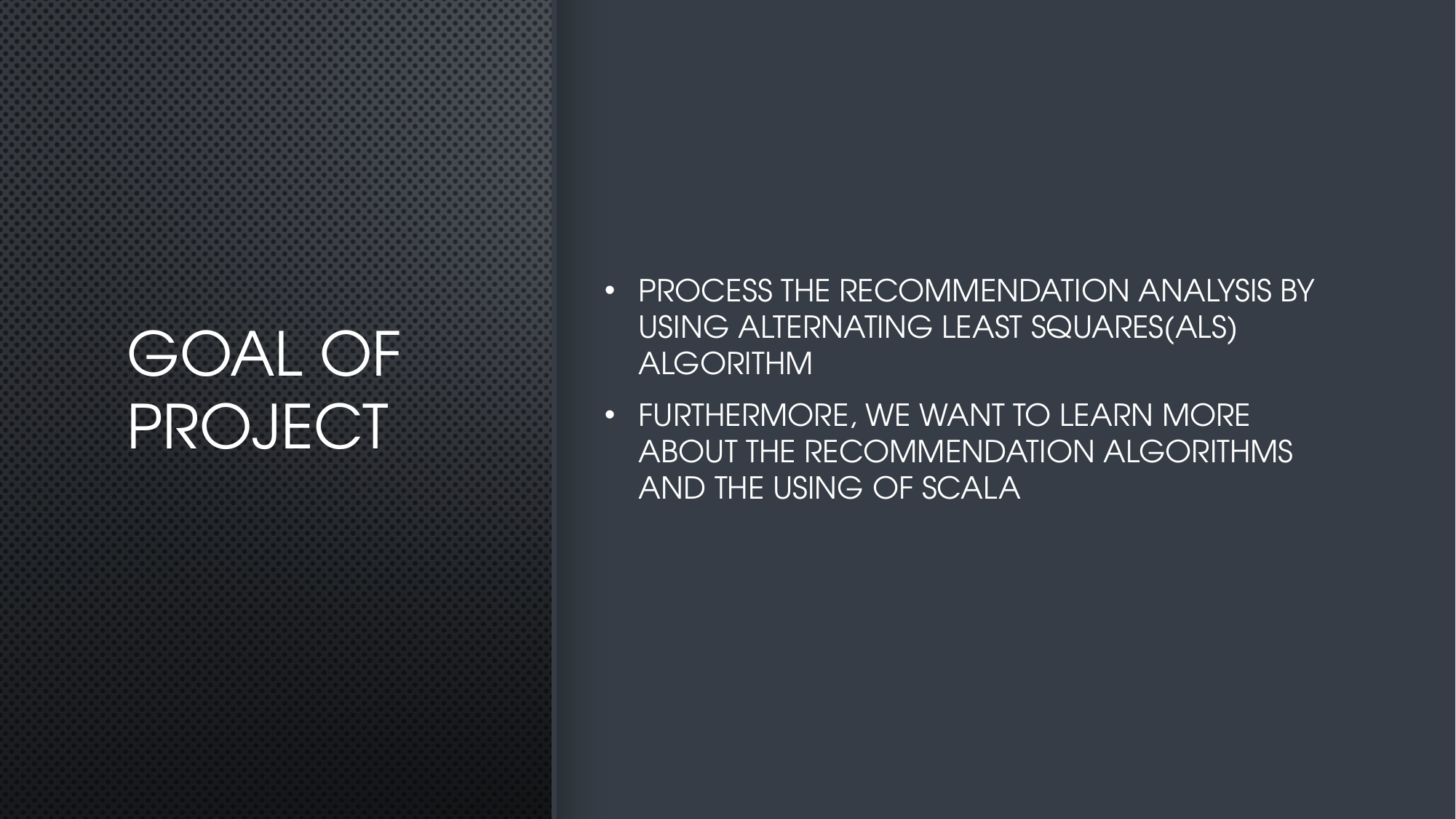

# Goal of project
Process the recommendation analysis by using alternating least squares(ALS) algorithm
Furthermore, we want to learn more about the recommendation algorithms and the using of scala